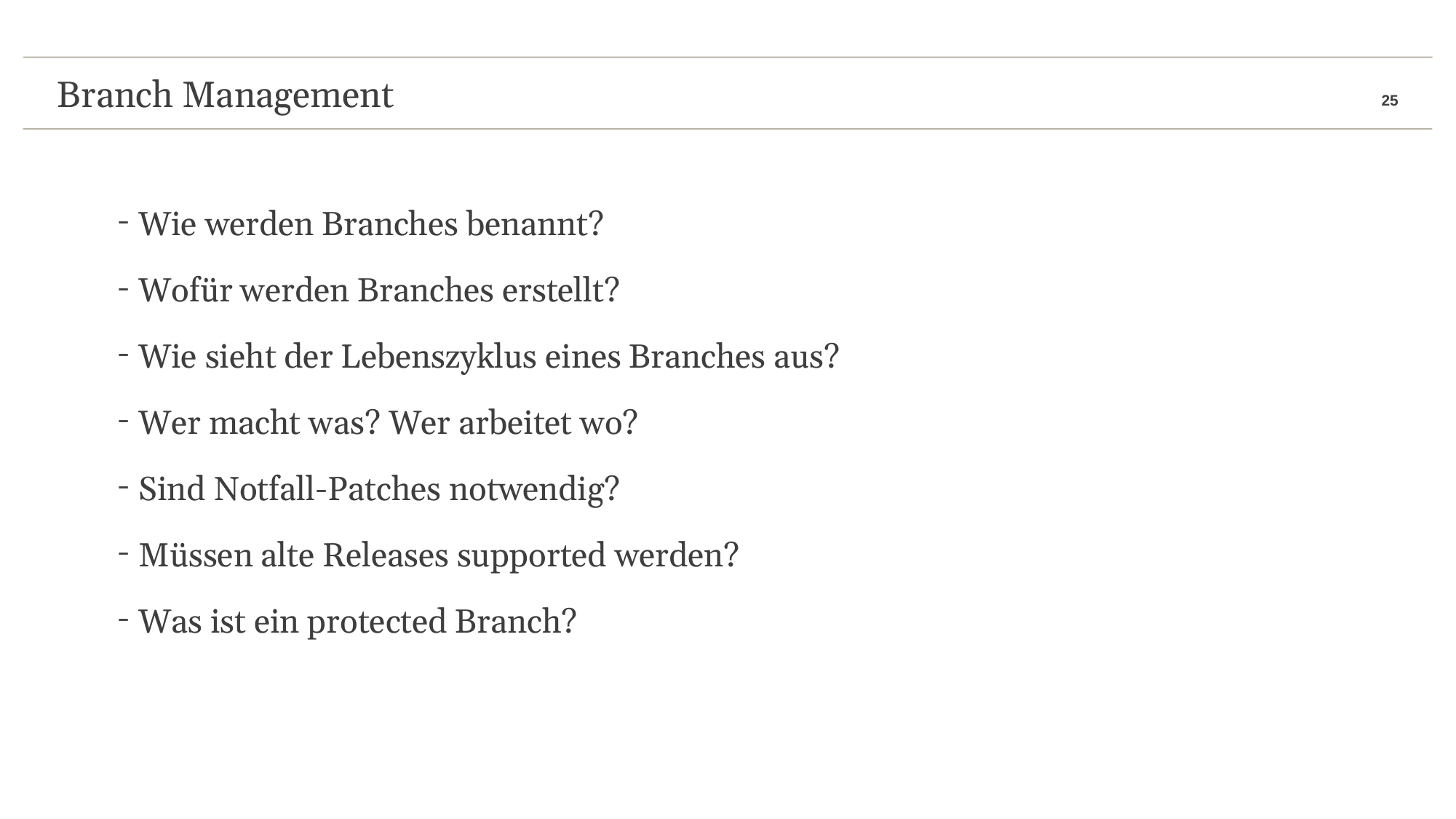

Branch Management
# Branch Management
Wie werden Branches benannt?
Wofür werden Branches erstellt?
Wie sieht der Lebenszyklus eines Branches aus?
Wer macht was? Wer arbeitet wo?
Sind Notfall-Patches notwendig?
Müssen alte Releases supported werden?
Was ist ein protected Branch?